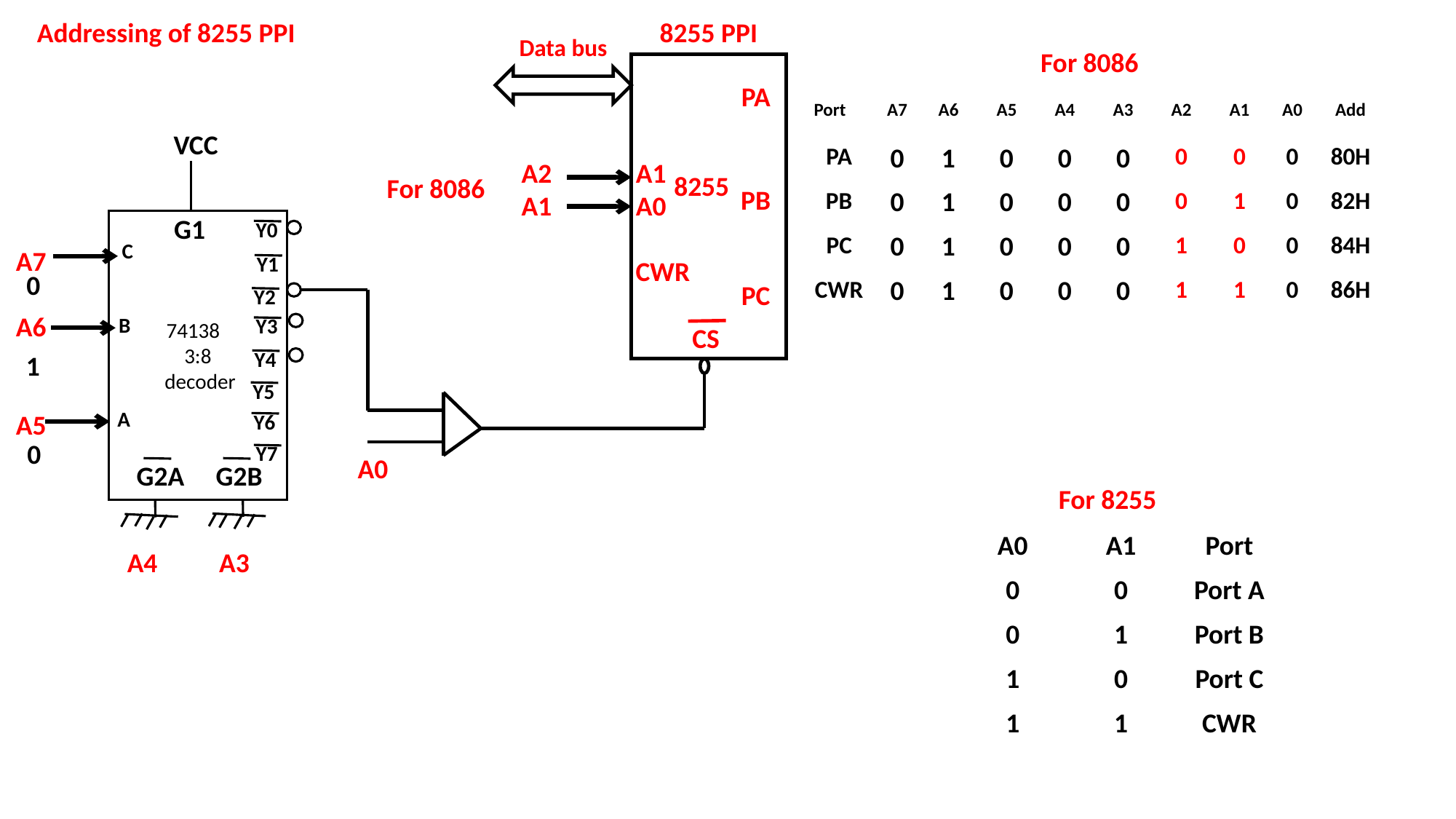

Addressing of 8255 PPI
8255 PPI
Data bus
For 8086

PA
| Port | A7 | A6 | A5 | A4 | A3 | A2 | A1 | A0 | Add |
| --- | --- | --- | --- | --- | --- | --- | --- | --- | --- |
| PA | 0 | 1 | 0 | 0 | 0 | 0 | 0 | 0 | 80H |
| PB | 0 | 1 | 0 | 0 | 0 | 0 | 1 | 0 | 82H |
| PC | 0 | 1 | 0 | 0 | 0 | 1 | 0 | 0 | 84H |
| CWR | 0 | 1 | 0 | 0 | 0 | 1 | 1 | 0 | 86H |
VCC
G1
74138
3:8
 decoder
Y0

 C
Y1
Y2

B
Y3

Y4

Y5
A
Y6
Y7
G2A
G2B
A2
A1
A1
A0
8255
For 8086
PB
A7

A6

A5
CWR
0
PC
CS
1

0
A0
For 8255
| A0 | A1 | Port |
| --- | --- | --- |
| 0 | 0 | Port A |
| 0 | 1 | Port B |
| 1 | 0 | Port C |
| 1 | 1 | CWR |
A4          A3